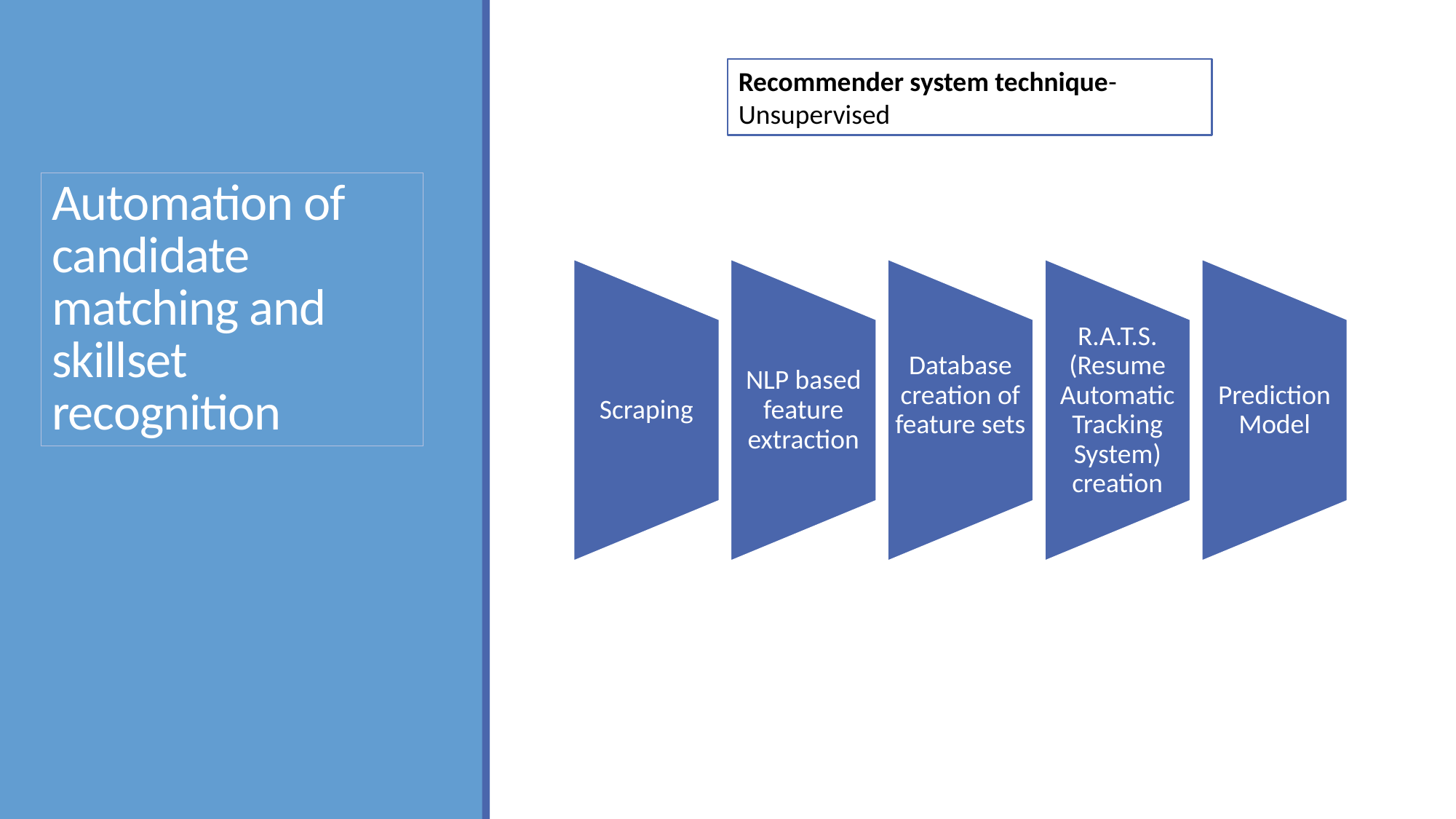

Recommender system technique- Unsupervised
Scraping
NLP based feature extraction
Database creation of feature sets
R.A.T.S. (Resume Automatic Tracking System) creation
Prediction Model
Automation of candidate matching and skillset recognition